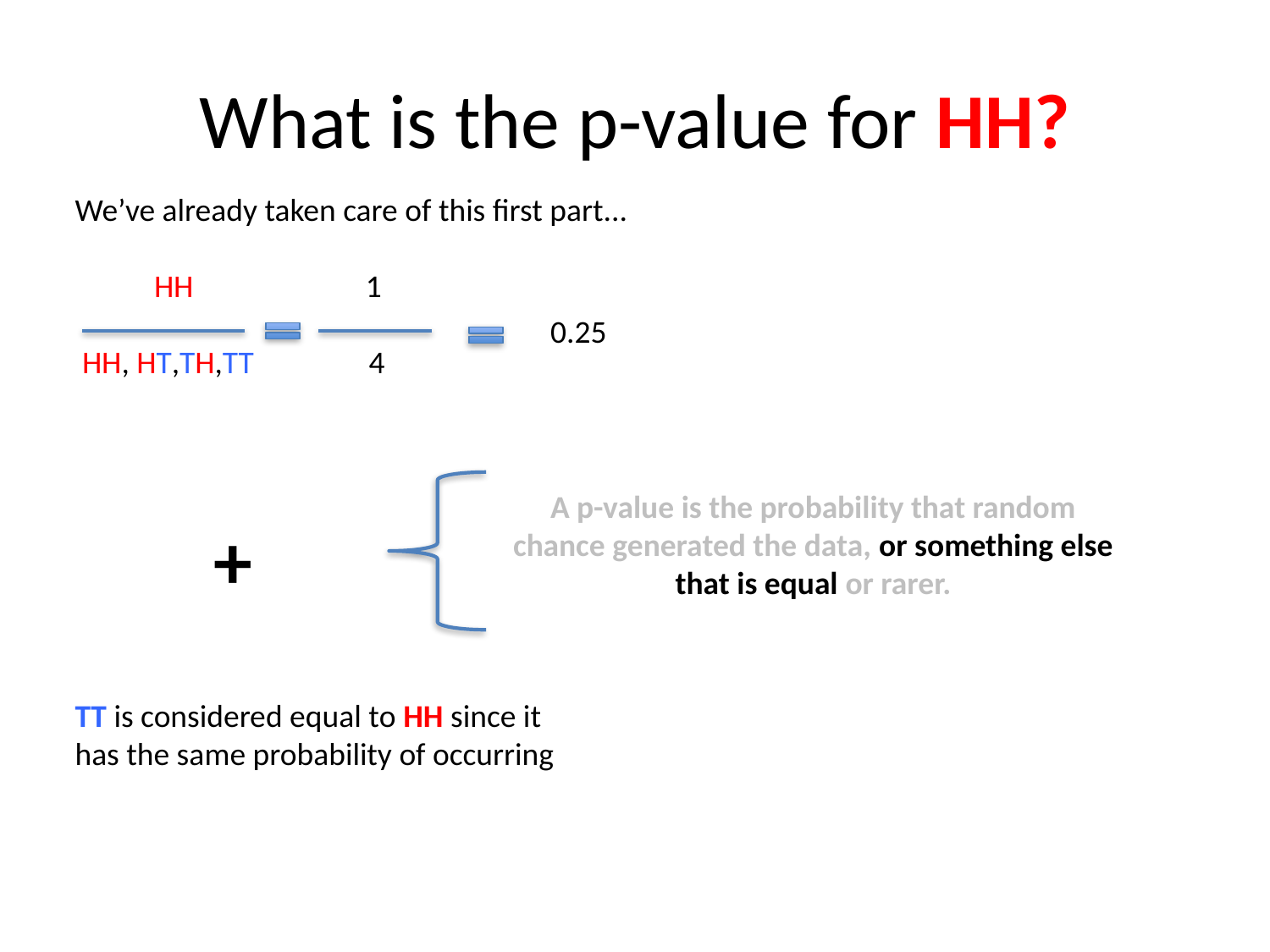

# What is the p-value for HH?
We’ve already taken care of this first part...

           HH                        1

 HH, HT,TH,TT                4

0.25

A p-value is the probability that random chance generated the data, or something else that is equal or rarer.
+
TT is considered equal to HH since it has the same probability of occurring